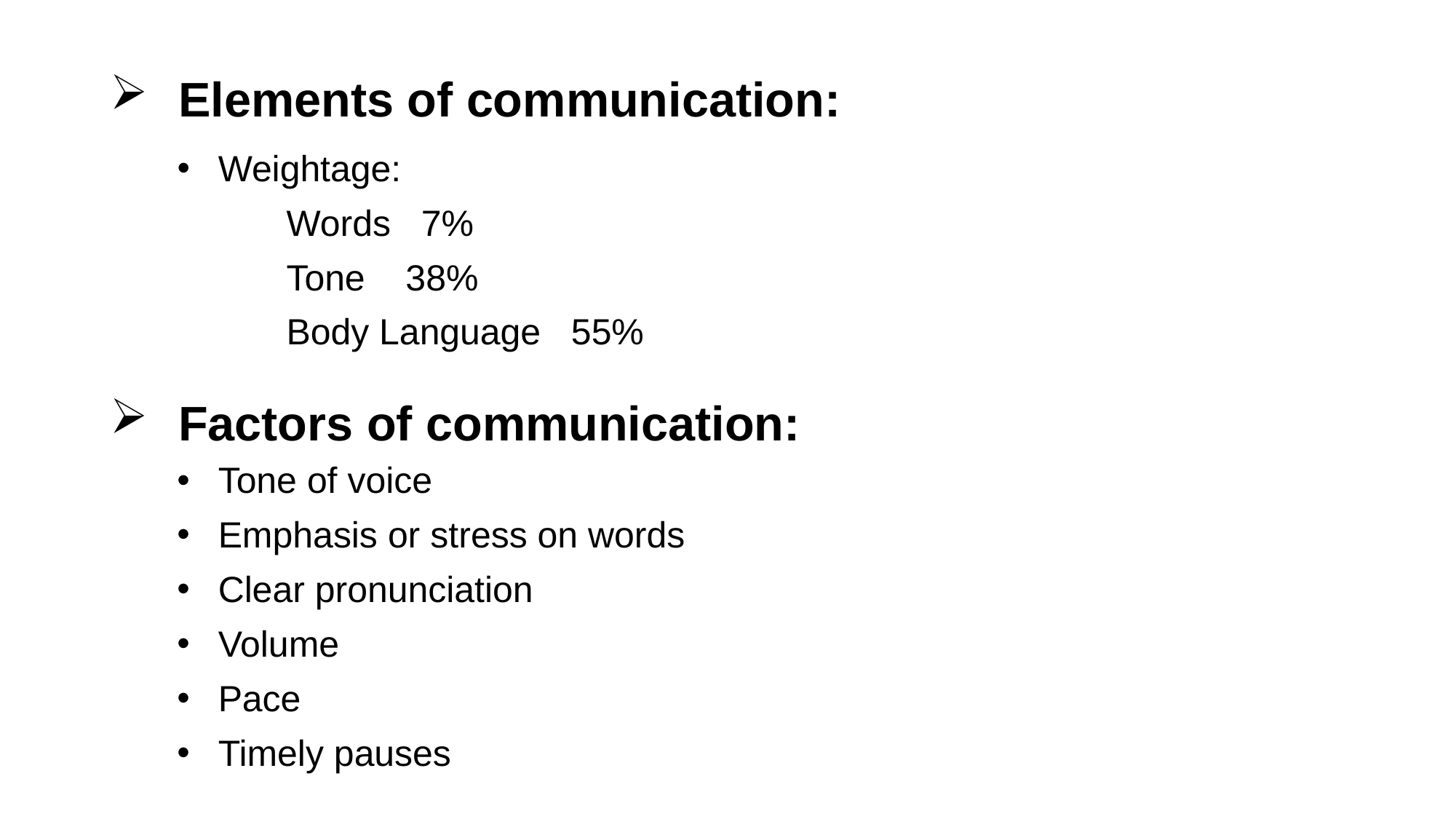

# Elements of communication:
Weightage:
	Words   7%
	Tone    38%
	Body Language   55%
Factors of communication:
Tone of voice
Emphasis or stress on words
Clear pronunciation
Volume
Pace
Timely pauses